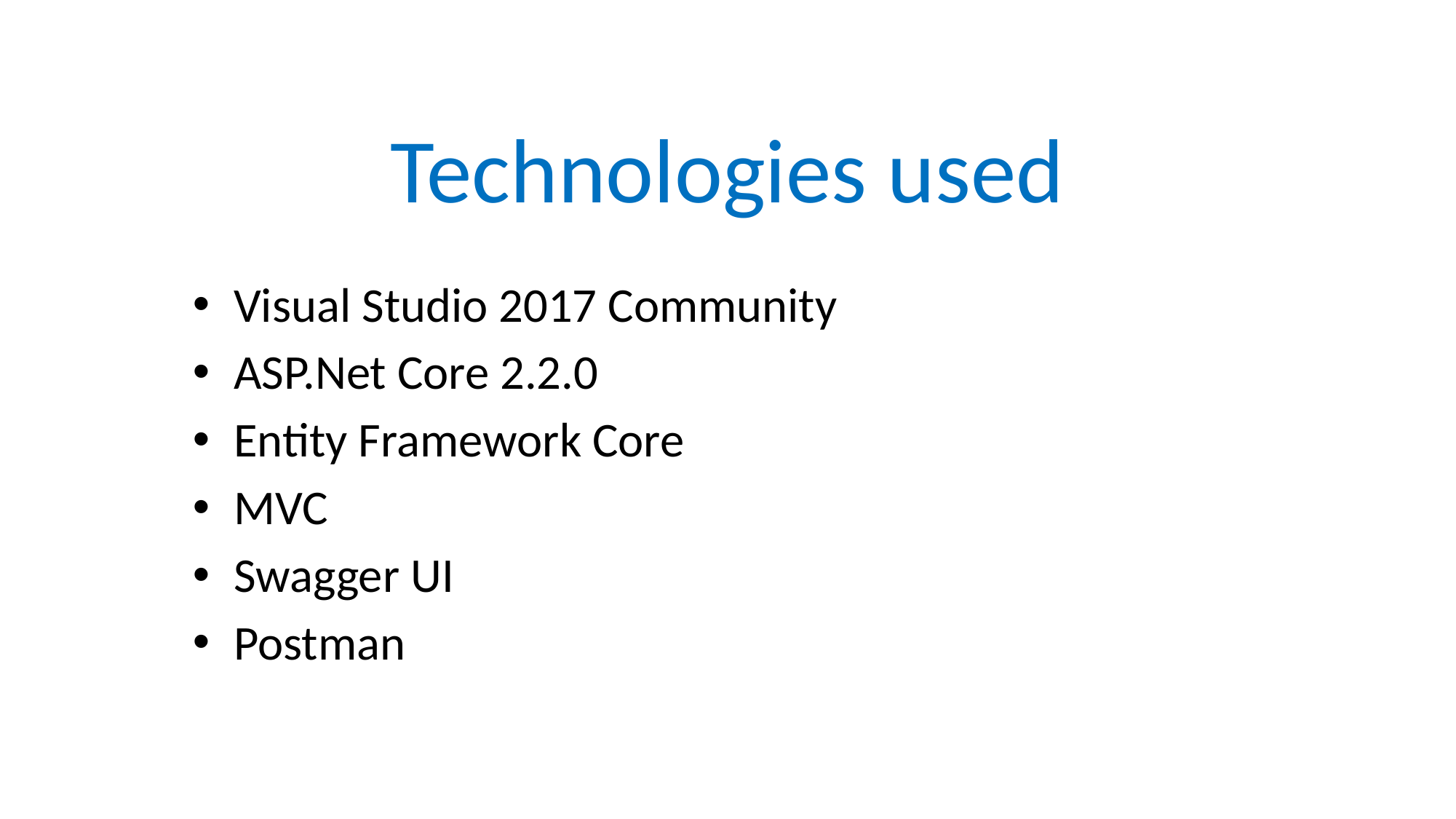

# Technologies used
Visual Studio 2017 Community
ASP.Net Core 2.2.0
Entity Framework Core
MVC
Swagger UI
Postman